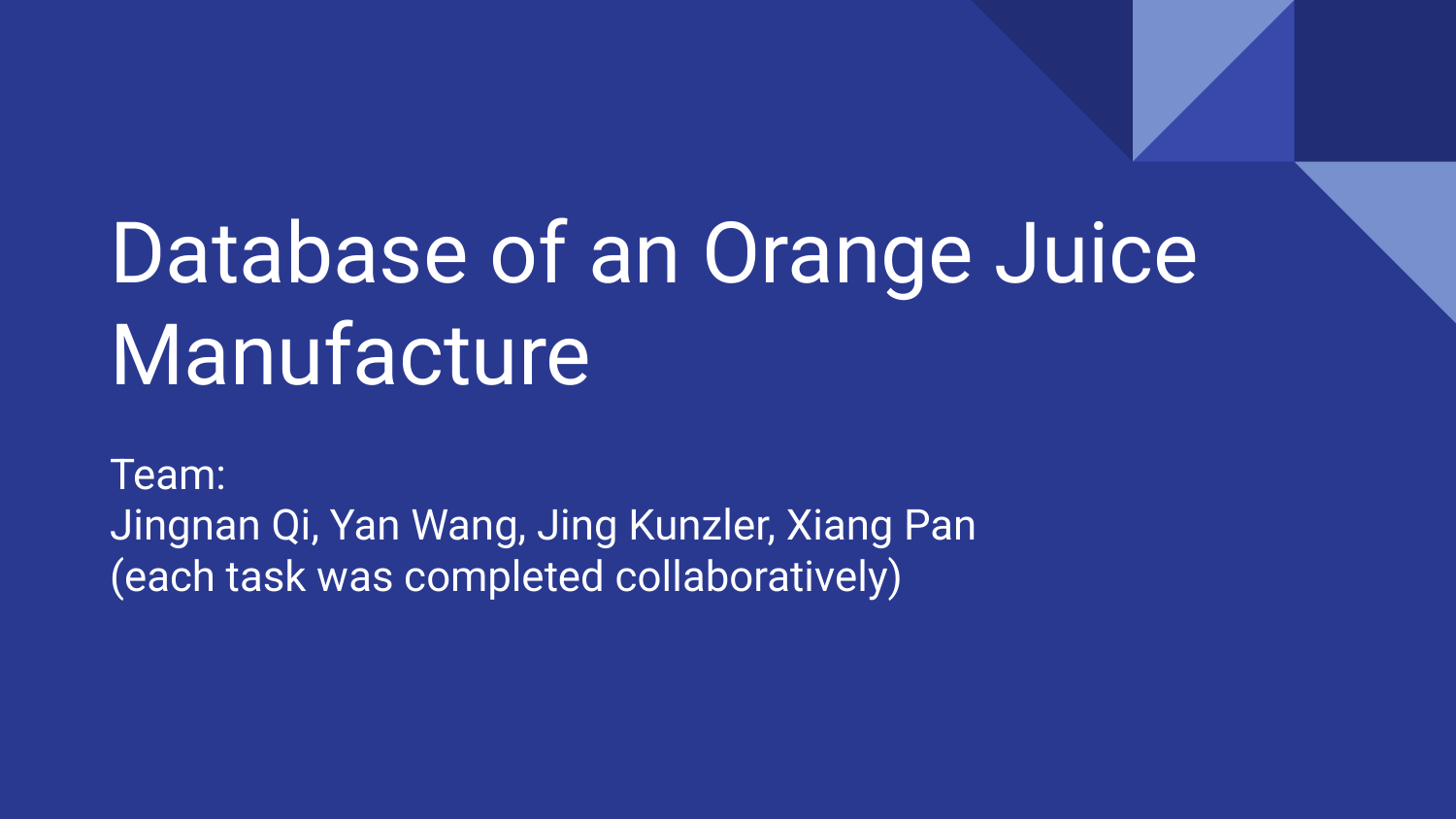

# Database of an Orange Juice Manufacture
Team:
Jingnan Qi, Yan Wang, Jing Kunzler, Xiang Pan
(each task was completed collaboratively)